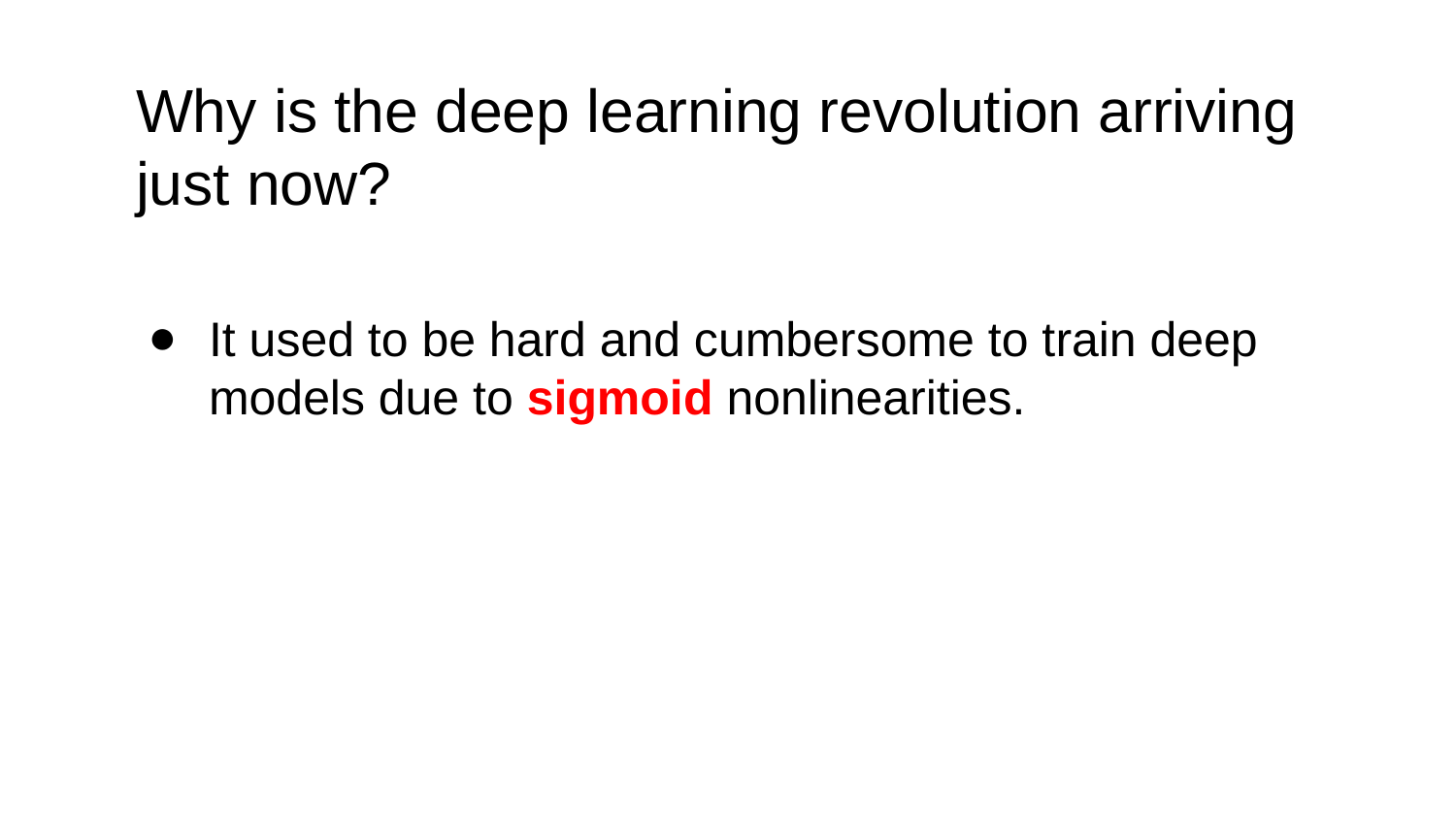

Why is the deep learning revolution arriving just now?

It used to be hard and cumbersome to train deep models due to sigmoid nonlinearities.